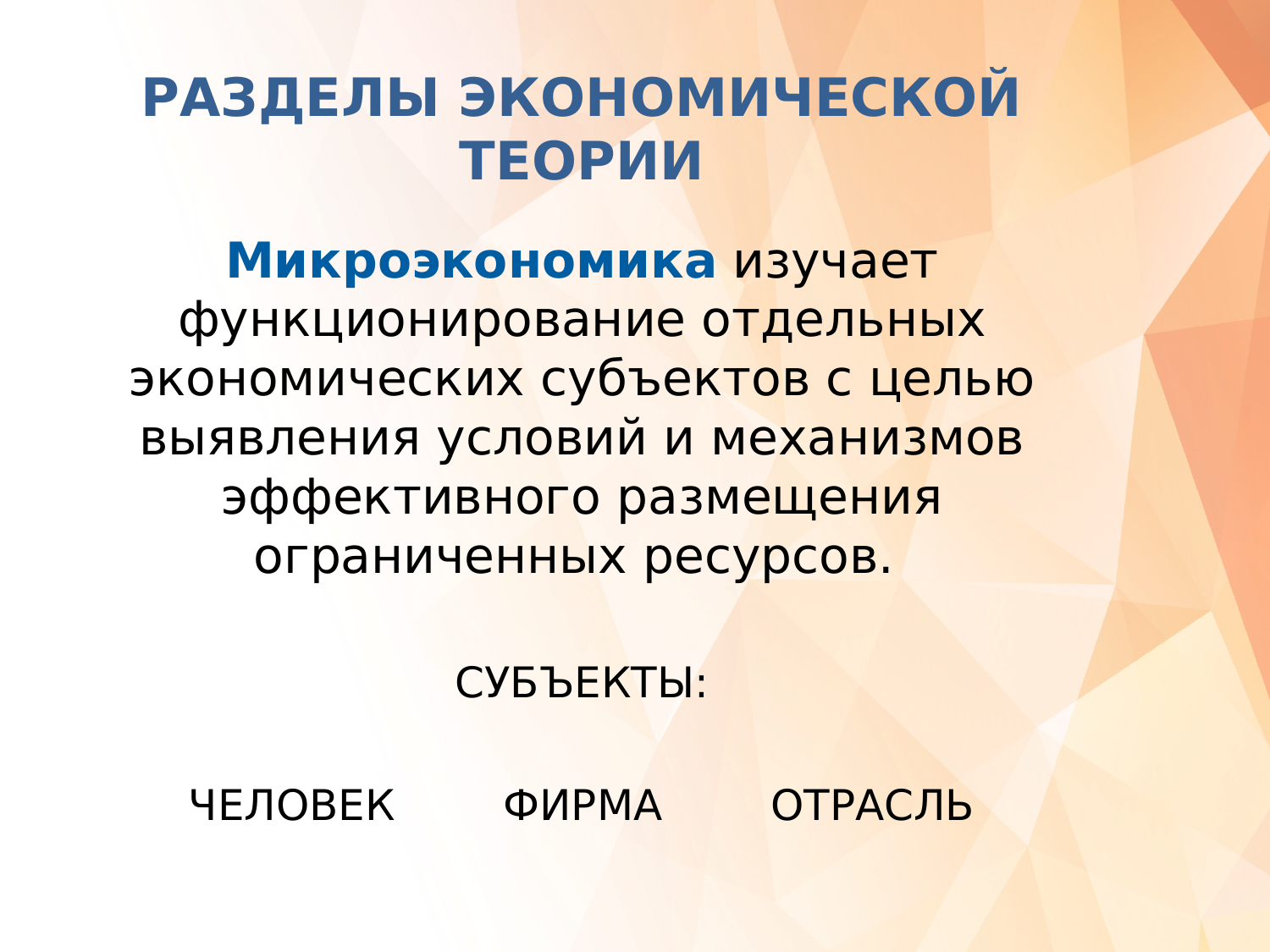

# РАЗДЕЛЫ ЭКОНОМИЧЕСКОЙ ТЕОРИИ
Микроэкономика изучает функционирование отдельных экономических субъектов с целью выявления условий и механизмов эффективного размещения ограниченных ресурсов.

СУБЪЕКТЫ:

ЧЕЛОВЕК        ФИРМА        ОТРАСЛЬ